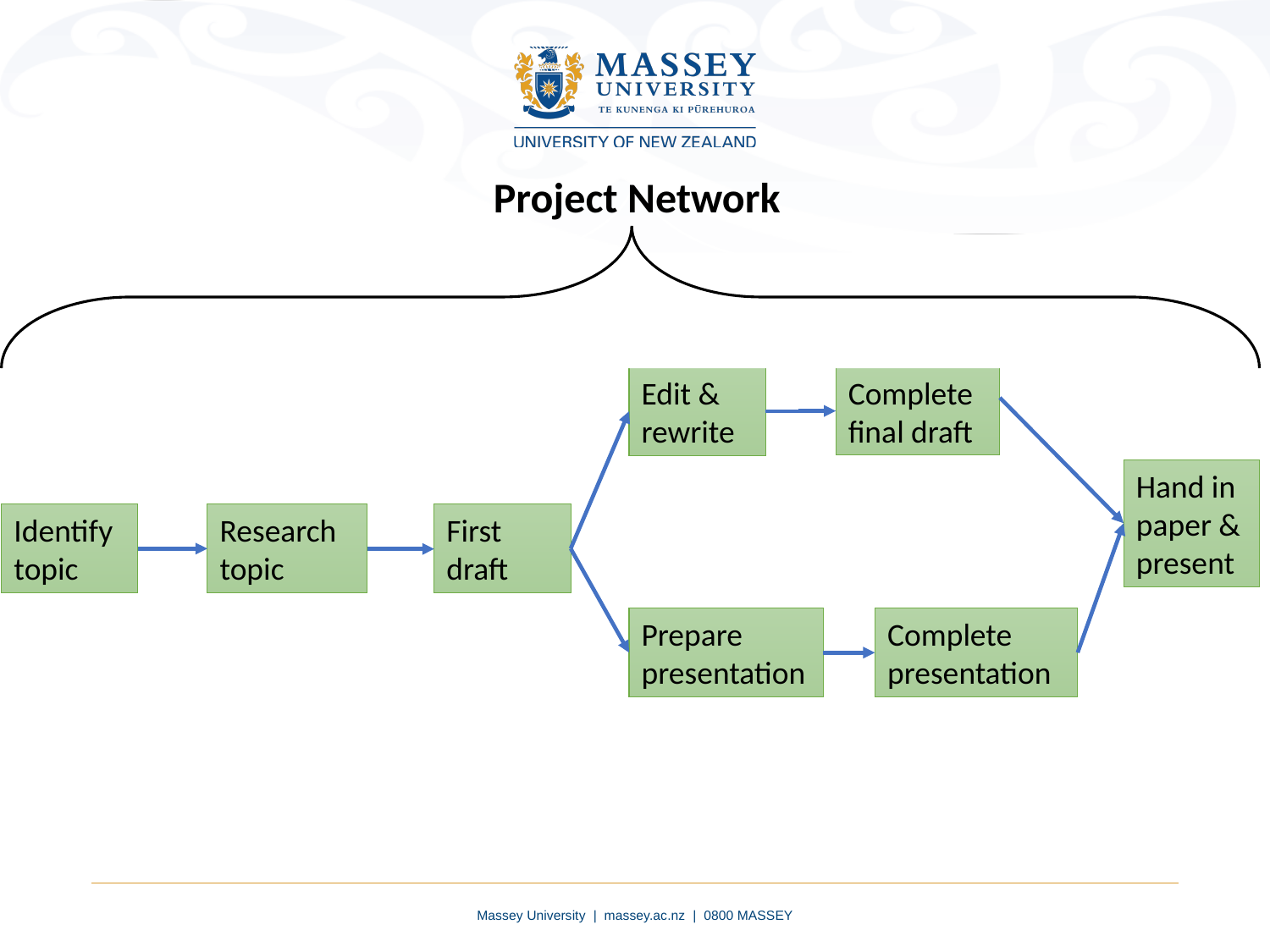

Project Network
Complete final draft
Edit & rewrite
Hand in paper & present
Research topic
First draft
Identify topic
Prepare presentation
Complete presentation